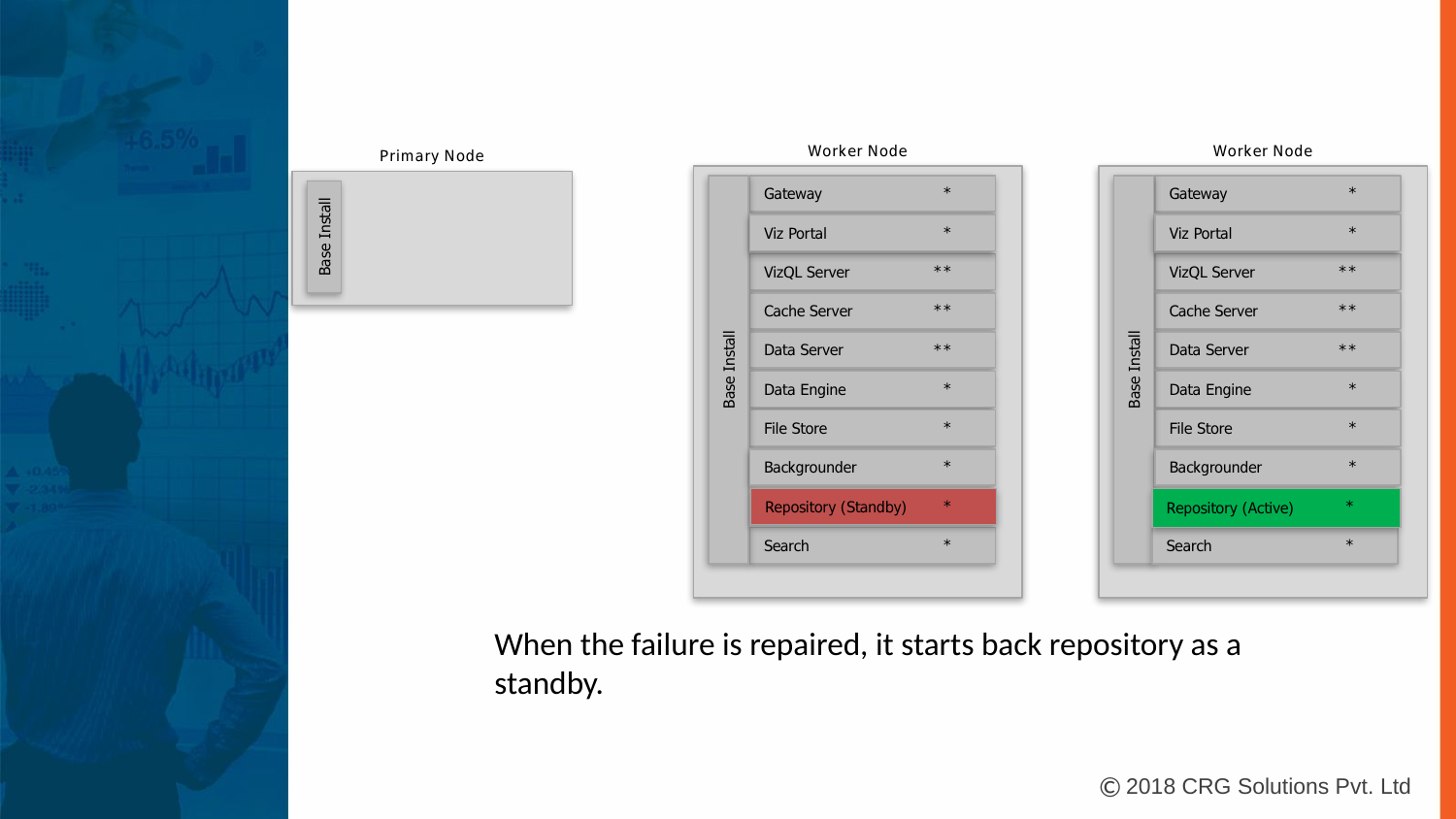

Worker Node
Worker Node
Primary Node

Gateway
Gateway
*
*
Viz Portal
Viz Portal
*
*
Base Install
VizQL Server
VizQL Server
**
**
Cache Server
Cache Server
**
**
Data Server
Data Server
**
**
Base Install
Base Install
Data Engine
Data Engine
*
*
File Store
File Store
*
*
Backgrounder
Backgrounder
*
*
Repository (Active)
Repository (Standby)
*
*
Search
Search
*
*
When the failure is repaired, it starts back repository as a standby.
©
2018 CRG Solutions Pvt. Ltd